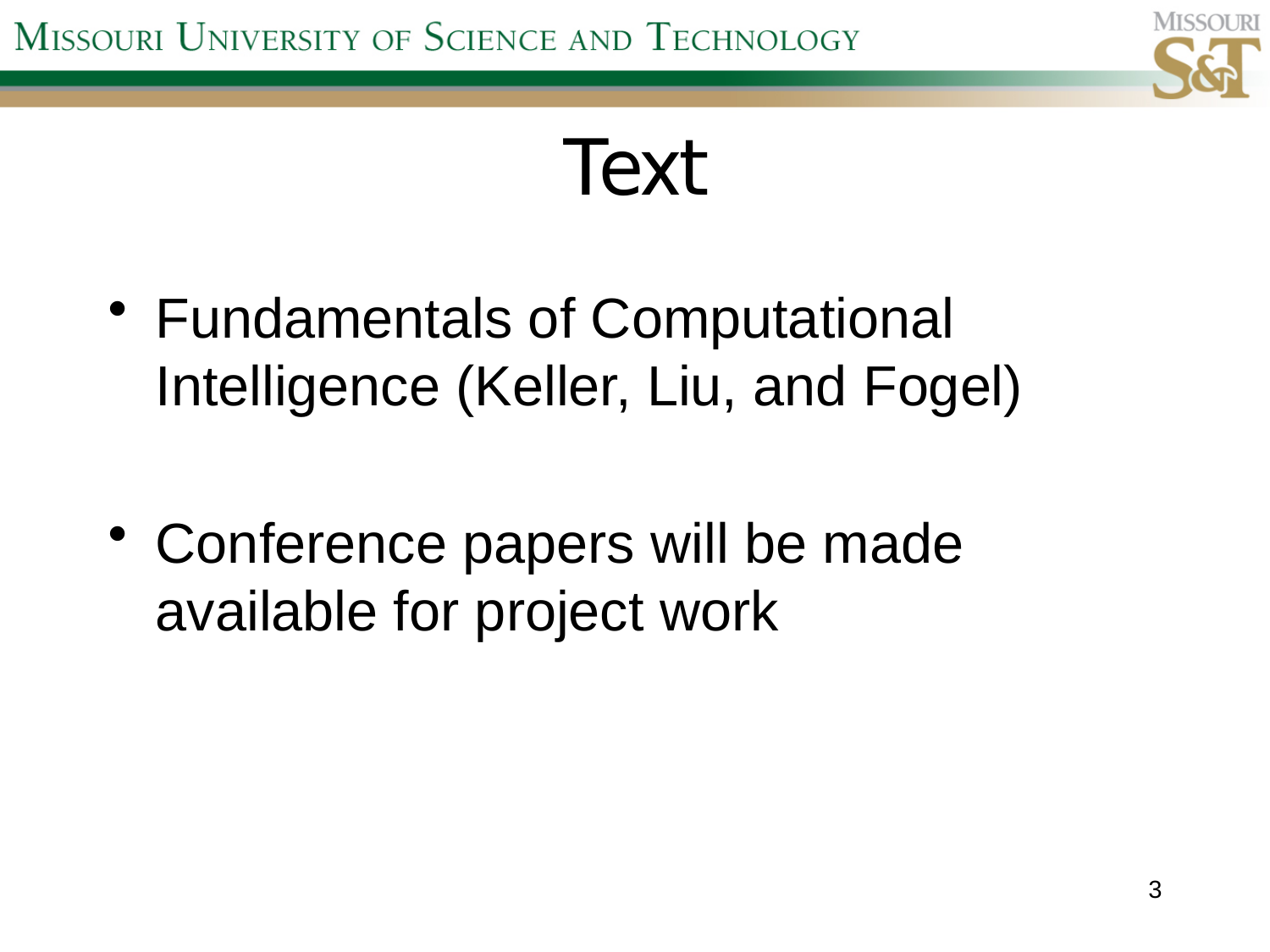

# Text
Fundamentals of Computational Intelligence (Keller, Liu, and Fogel)

Conference papers will be made available for project work

3